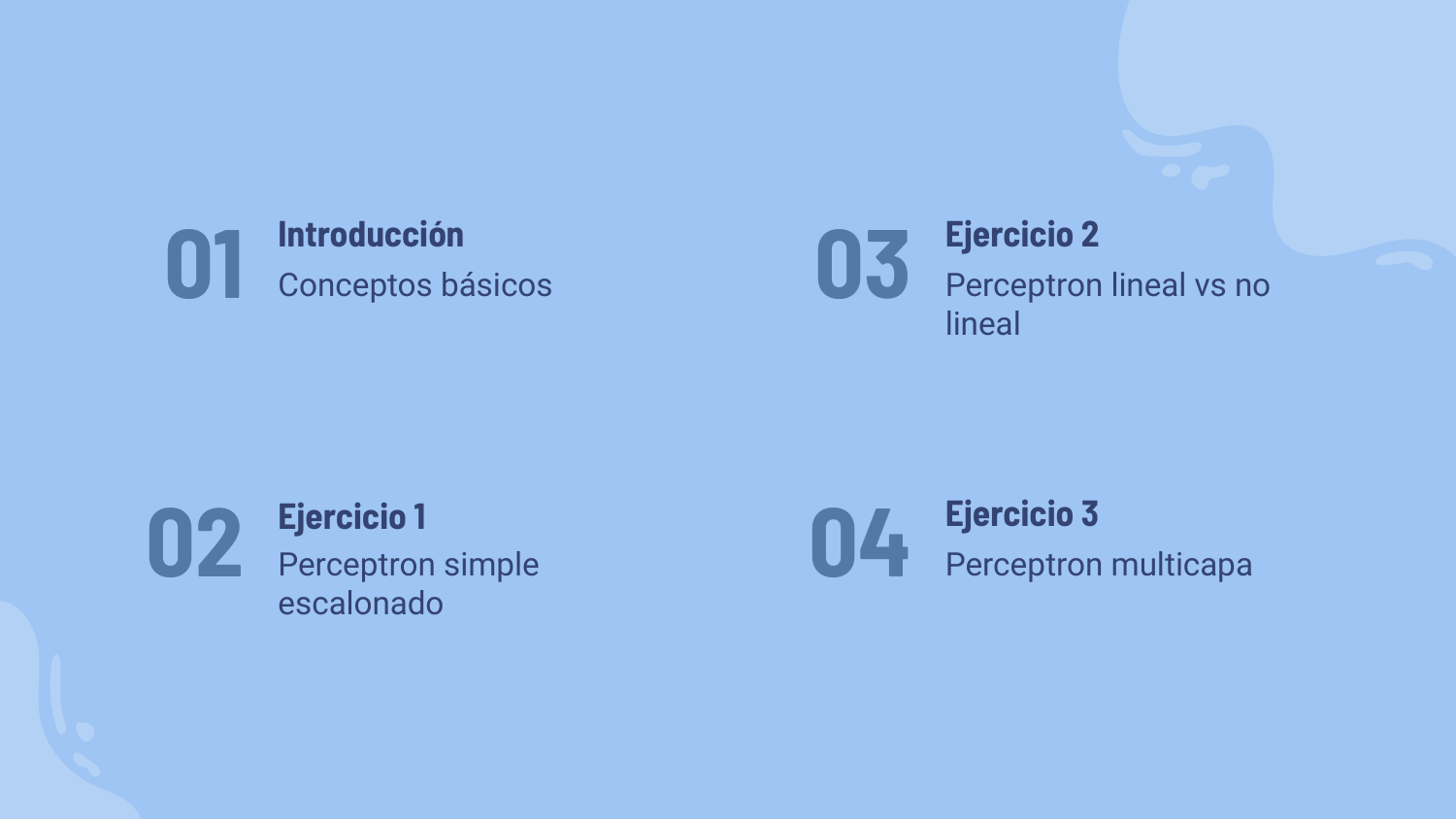

01
03
# Introducción
Ejercicio 2
Conceptos básicos
Perceptron lineal vs no lineal

02
04
Ejercicio 1
Ejercicio 3
Perceptron simple escalonado

Perceptron multicapa